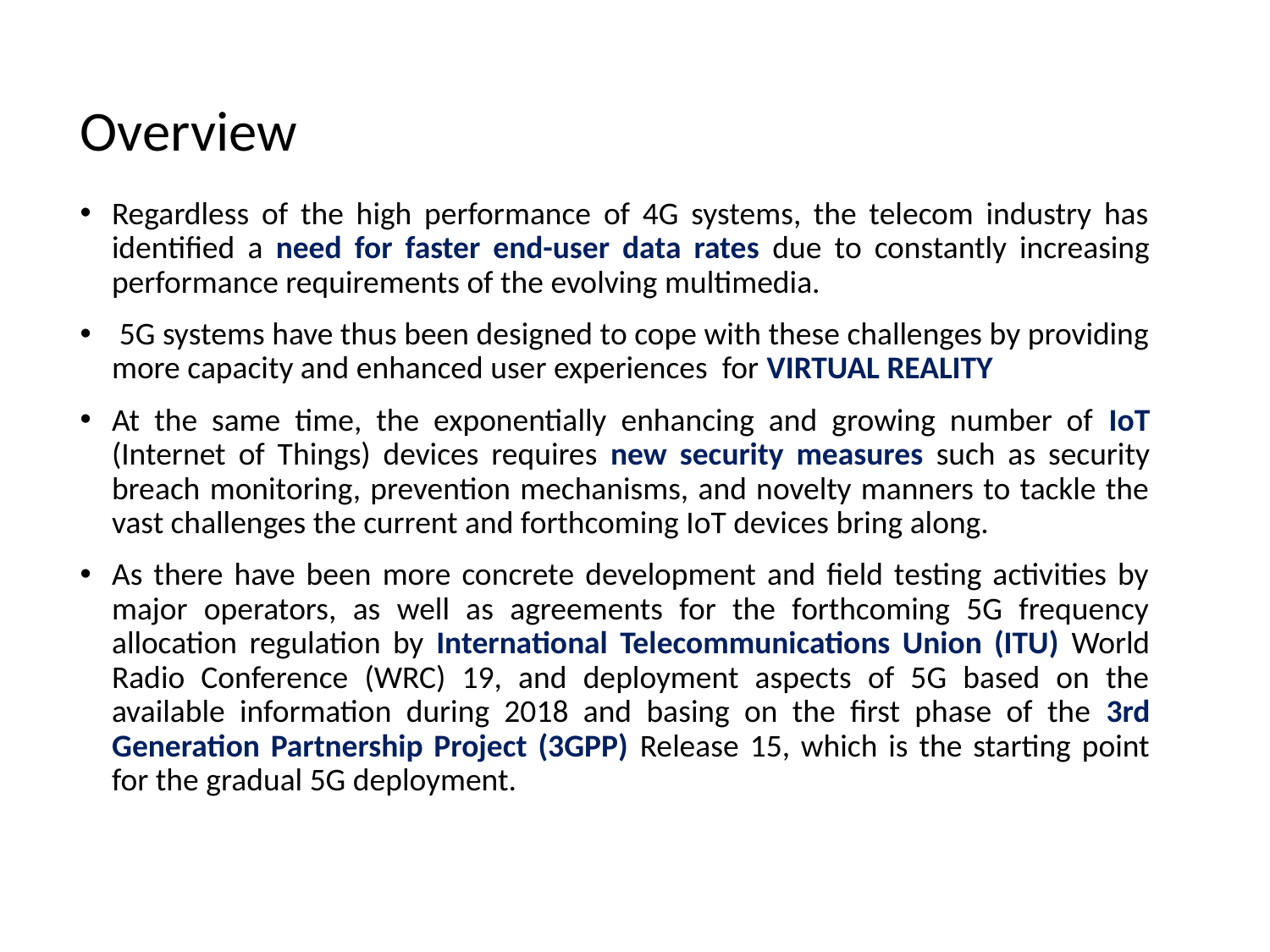

# Overview
Regardless of the high performance of 4G systems, the telecom industry has identified a need for faster end-user data rates due to constantly increasing performance requirements of the evolving multimedia.
 5G systems have thus been designed to cope with these challenges by providing more capacity and enhanced user experiences  for VIRTUAL REALITY
At the same time, the exponentially enhancing and growing number of IoT (Internet of Things) devices requires new security measures such as security breach monitoring, prevention mechanisms, and novelty manners to tackle the vast challenges the current and forthcoming IoT devices bring along.
As there have been more concrete development and field testing activities by major operators, as well as agreements for the forthcoming 5G frequency allocation regulation by International Telecommunications Union (ITU) World Radio Conference (WRC) 19, and deployment aspects of 5G based on the available information during 2018 and basing on the first phase of the 3rd Generation Partnership Project (3GPP) Release 15, which is the starting point for the gradual 5G deployment.